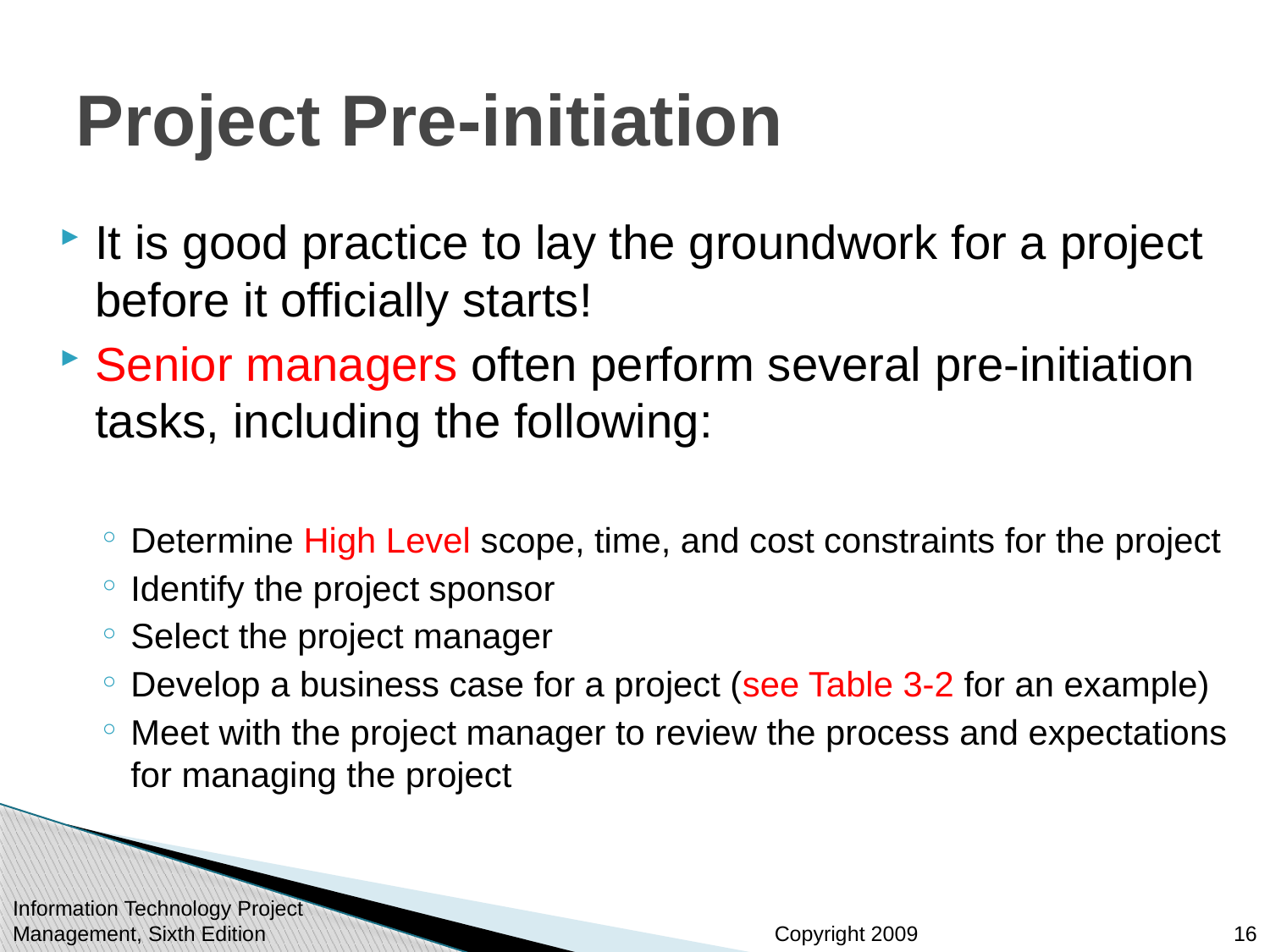

# Project Pre-initiation
It is good practice to lay the groundwork for a project before it officially starts!
Senior managers often perform several pre-initiation tasks, including the following:

Determine High Level scope, time, and cost constraints for the project
Identify the project sponsor
Select the project manager
Develop a business case for a project (see Table 3-2 for an example)
Meet with the project manager to review the process and expectations for managing the project

Information Technology Project Management, Sixth Edition
16